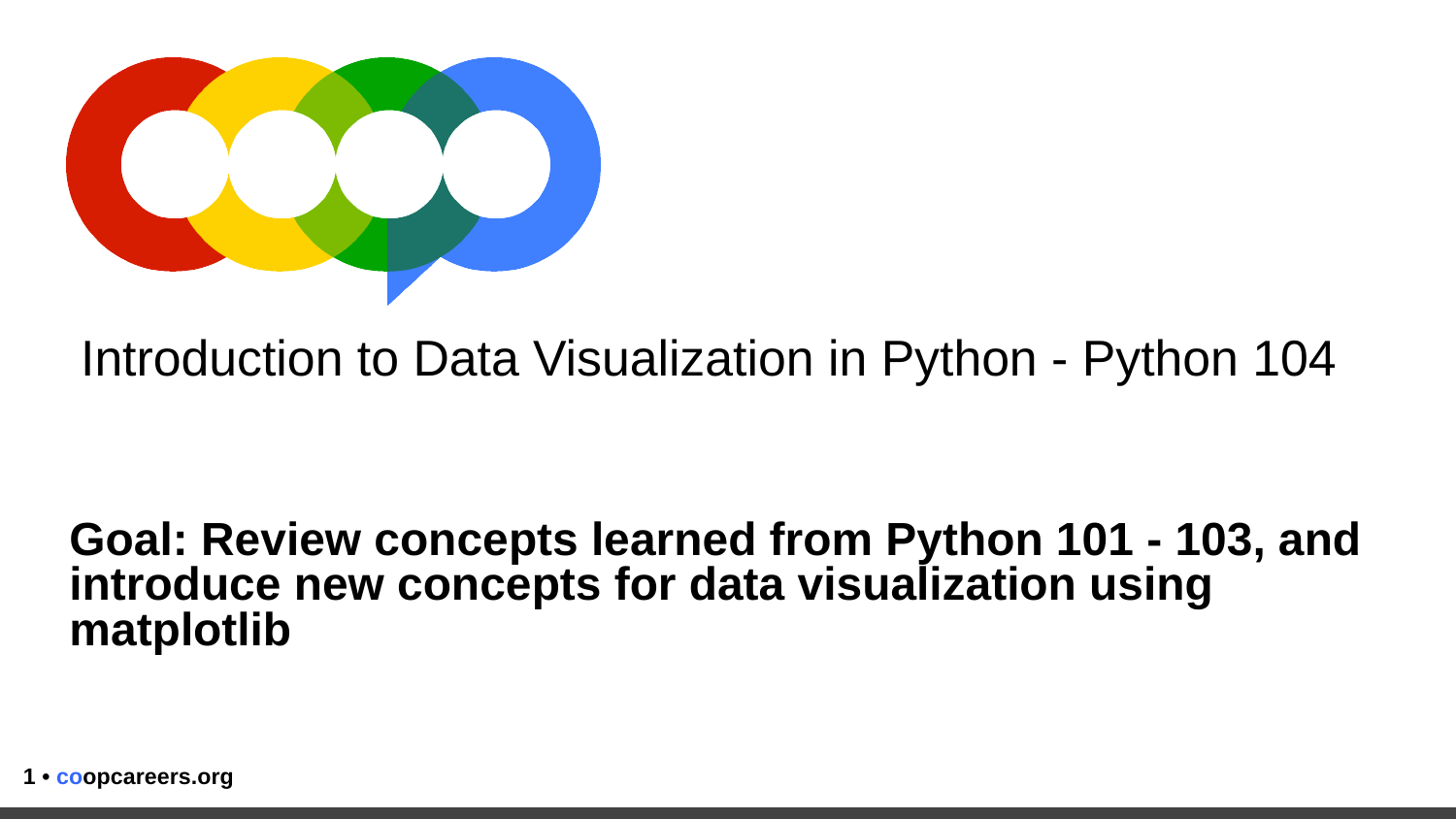

# Introduction to Data Visualization in Python - Python 104
Goal: Review concepts learned from Python 101 - 103, and introduce new concepts for data visualization using matplotlib
1 • coopcareers.org